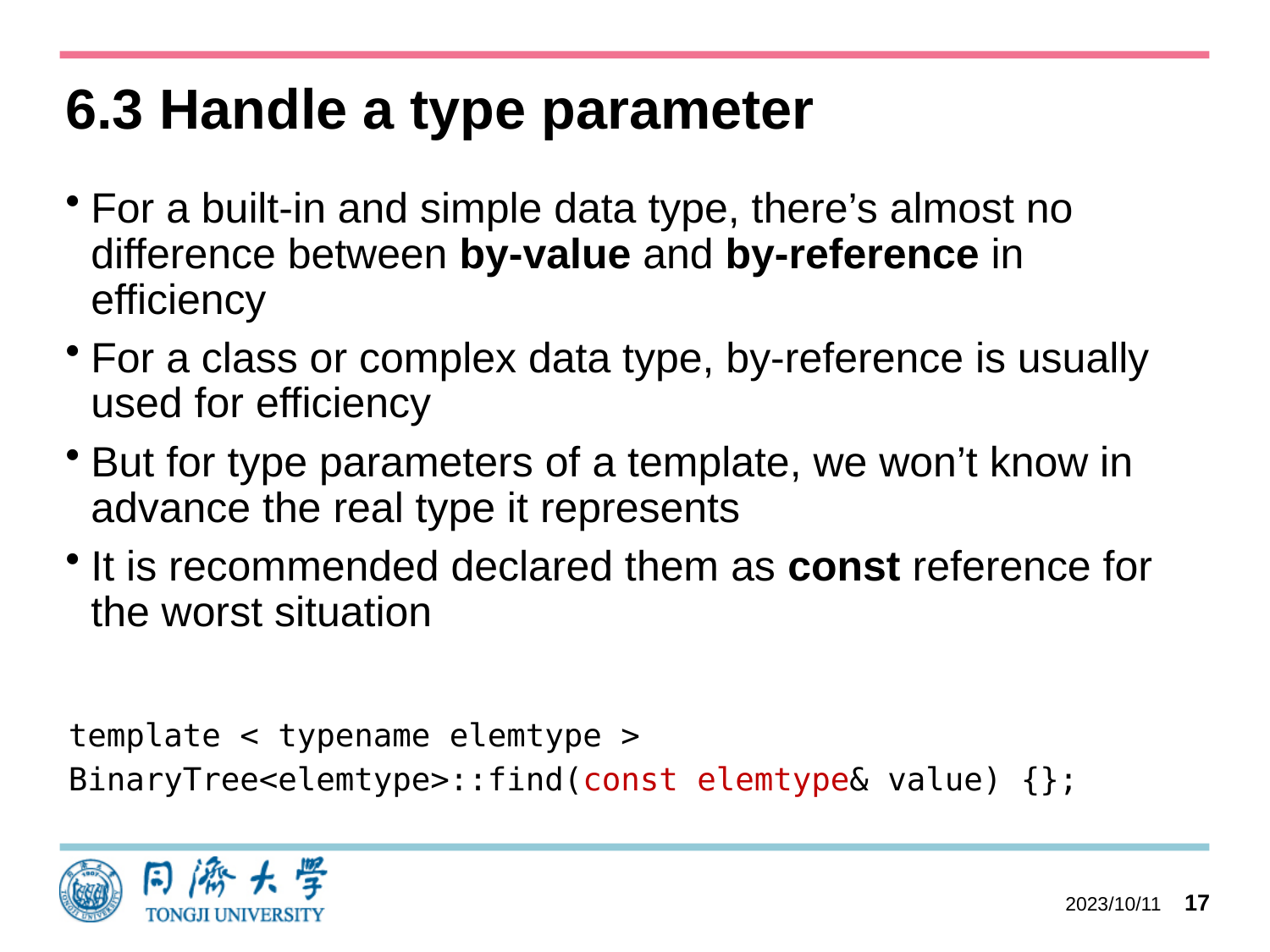

# 6.3 Handle a type parameter
For a built-in and simple data type, there’s almost no difference between by-value and by-reference in efficiency
For a class or complex data type, by-reference is usually used for efficiency
But for type parameters of a template, we won’t know in advance the real type it represents
It is recommended declared them as const reference for the worst situation
template < typename elemtype >
BinaryTree<elemtype>::find(const elemtype& value) {};

2023/10/11
17